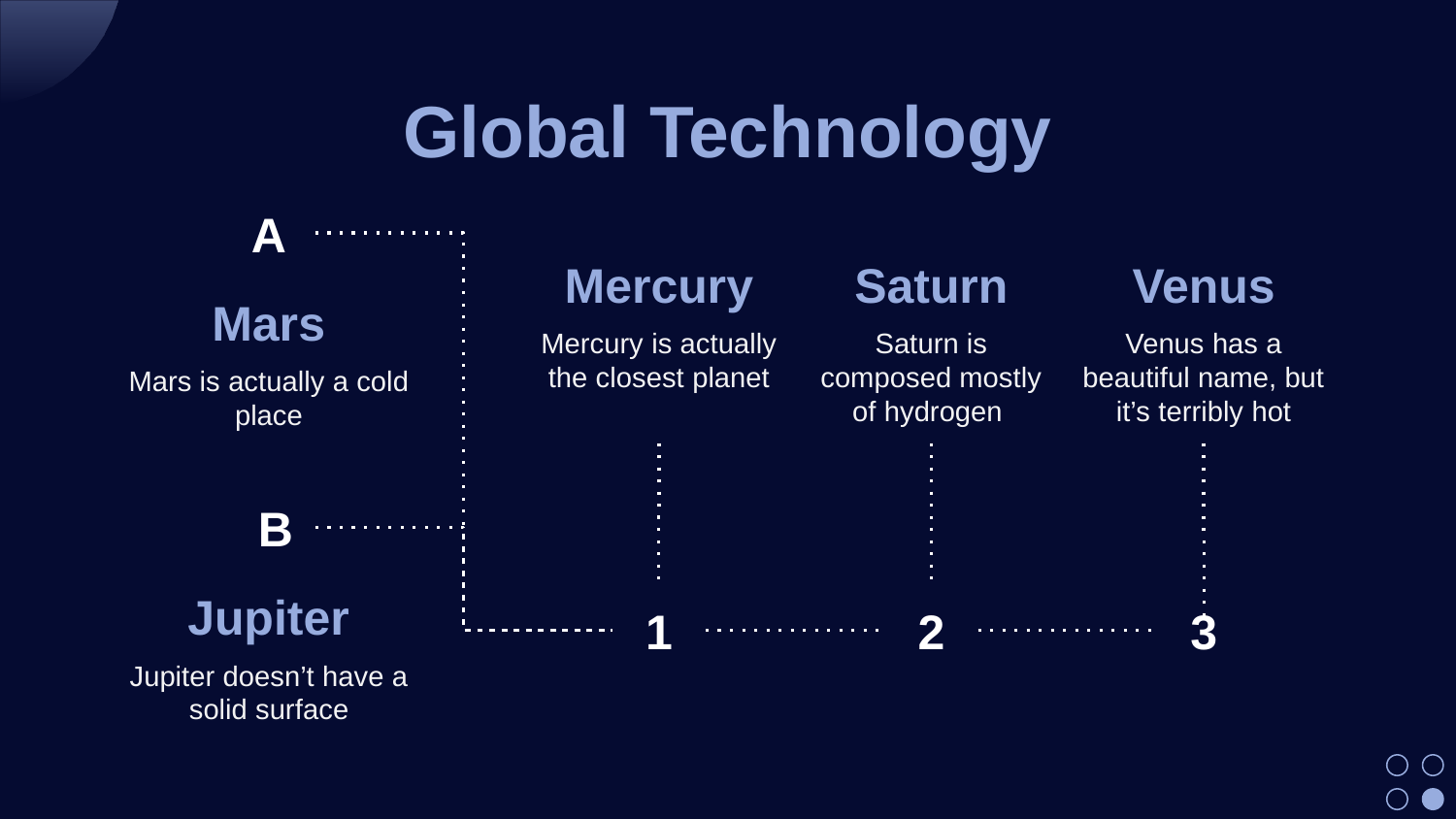

# Global Technology
A
Mars
Mars is actually a cold place
Mercury
Mercury is actually the closest planet
Saturn
Saturn is composed mostly of hydrogen
Venus
Venus has a beautiful name, but it’s terribly hot
 B
Jupiter
Jupiter doesn’t have a solid surface
1
2
3